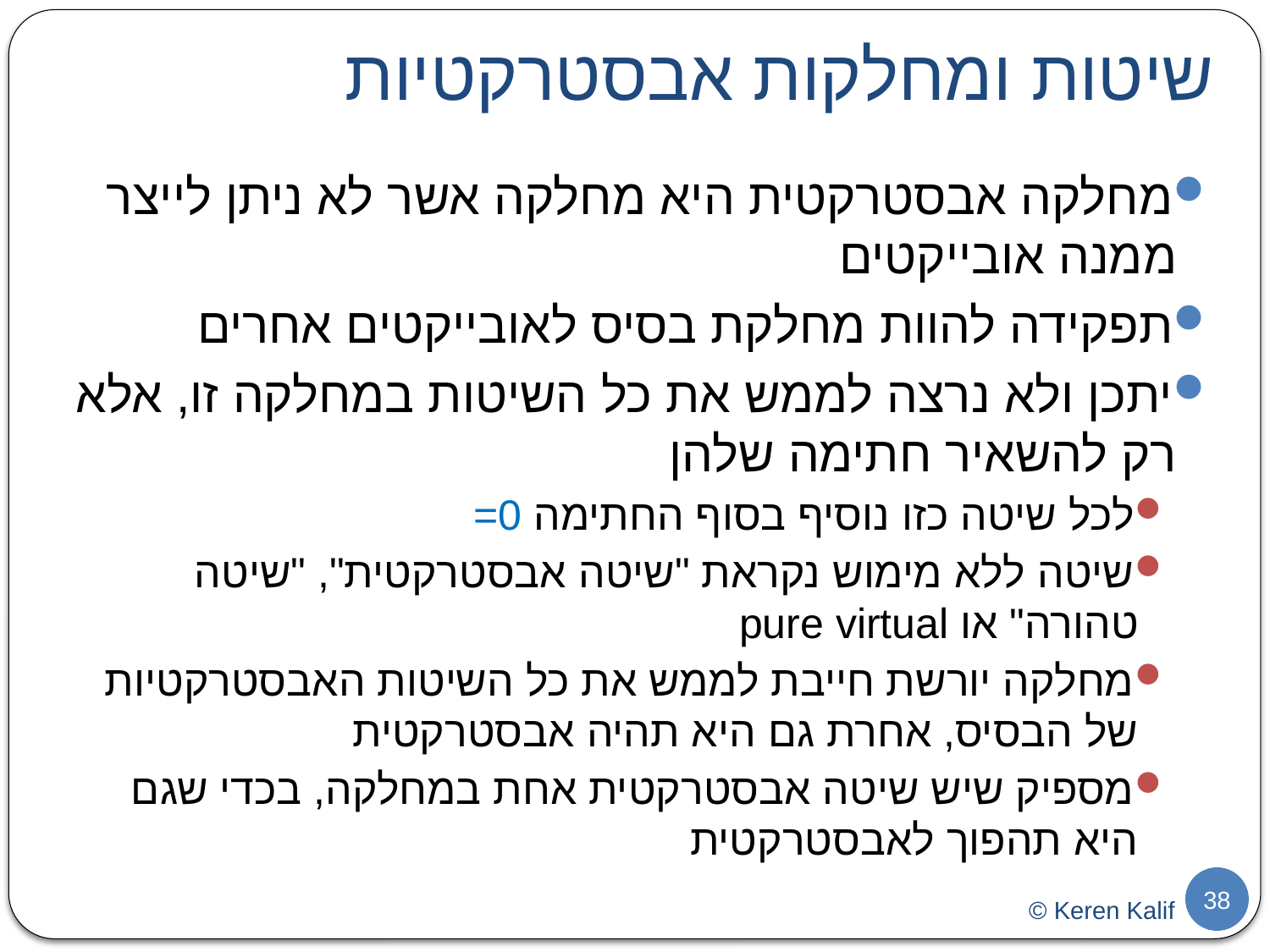

# שיטות ומחלקות אבסטרקטיות
מחלקה אבסטרקטית היא מחלקה אשר לא ניתן לייצר ממנה אובייקטים
תפקידה להוות מחלקת בסיס לאובייקטים אחרים
יתכן ולא נרצה לממש את כל השיטות במחלקה זו, אלא רק להשאיר חתימה שלהן
לכל שיטה כזו נוסיף בסוף החתימה 0=
שיטה ללא מימוש נקראת "שיטה אבסטרקטית", "שיטה טהורה" או pure virtual
מחלקה יורשת חייבת לממש את כל השיטות האבסטרקטיות של הבסיס, אחרת גם היא תהיה אבסטרקטית
מספיק שיש שיטה אבסטרקטית אחת במחלקה, בכדי שגם היא תהפוך לאבסטרקטית

38
© Keren Kalif